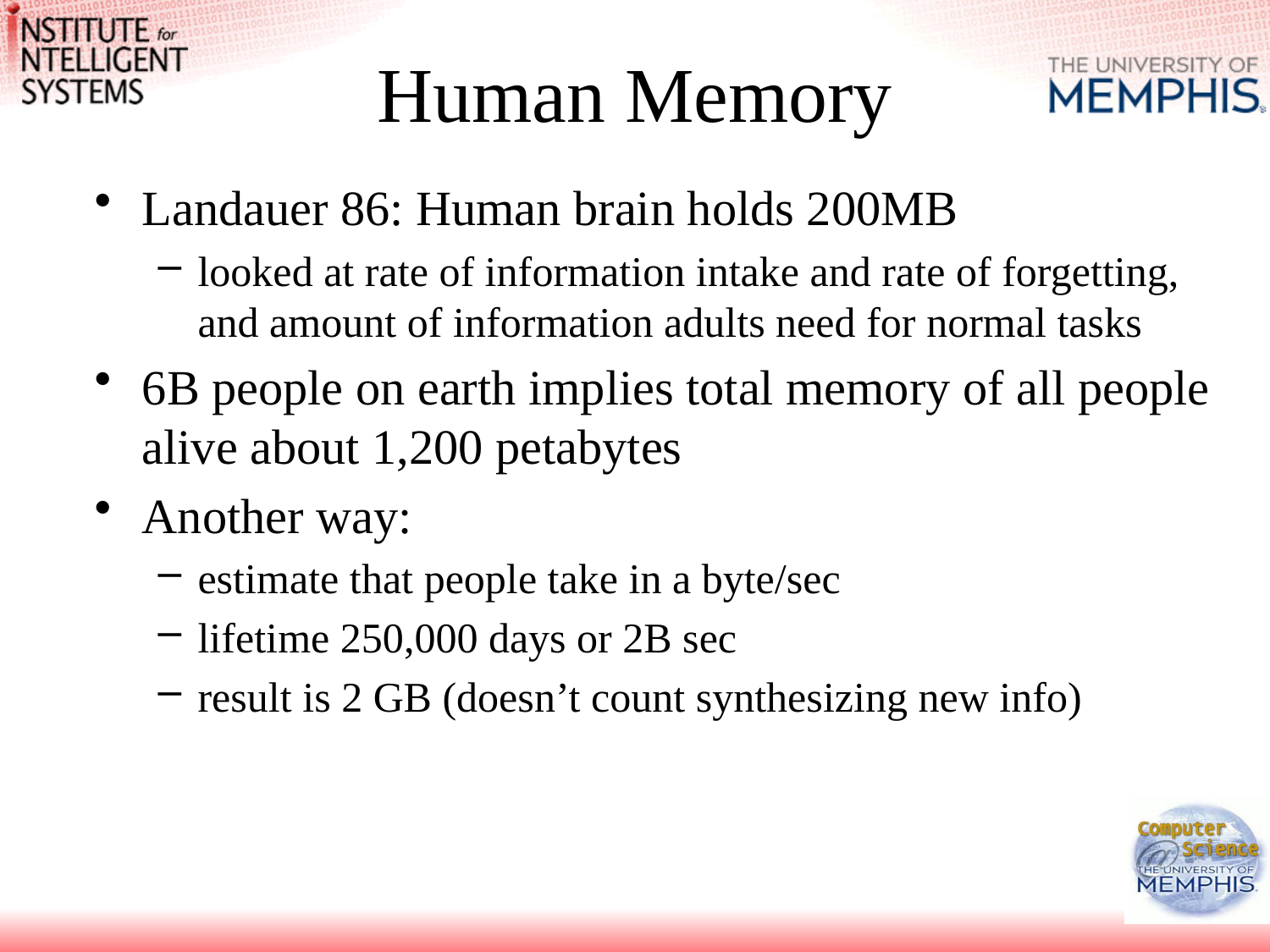

# Human Memory
Landauer 86: Human brain holds 200MB
looked at rate of information intake and rate of forgetting, and amount of information adults need for normal tasks
6B people on earth implies total memory of all people alive about 1,200 petabytes
Another way:
estimate that people take in a byte/sec
lifetime 250,000 days or 2B sec
result is 2 GB (doesn’t count synthesizing new info)